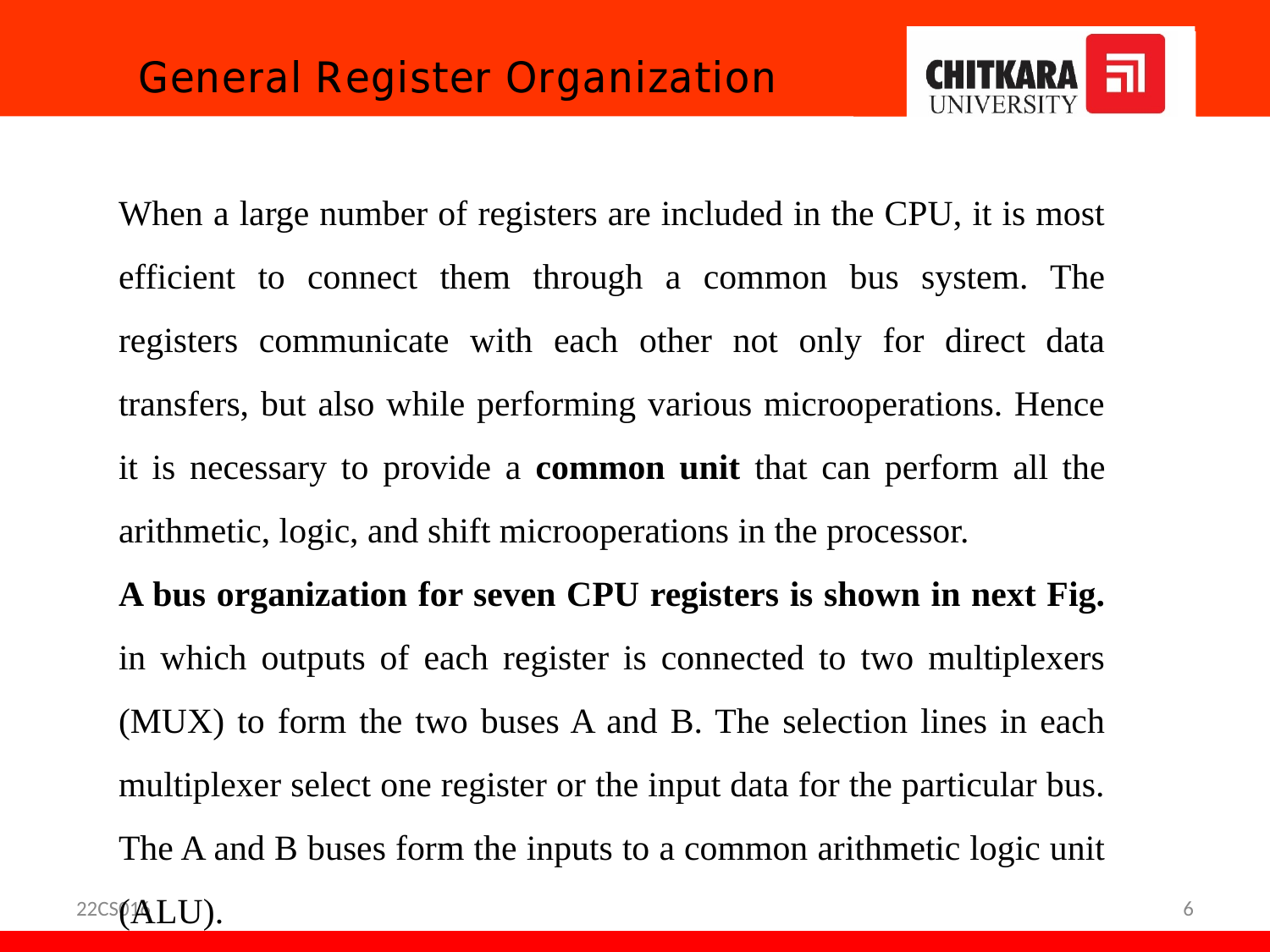

General Register Organization
When a large number of registers are included in the CPU, it is most efficient to connect them through a common bus system. The registers communicate with each other not only for direct data transfers, but also while performing various microoperations. Hence it is necessary to provide a common unit that can perform all the arithmetic, logic, and shift microoperations in the processor.
A bus organization for seven CPU registers is shown in next Fig. in which outputs of each register is connected to two multiplexers (MUX) to form the two buses A and B. The selection lines in each multiplexer select one register or the input data for the particular bus. The A and B buses form the inputs to a common arithmetic logic unit (ALU).
22CS016
6